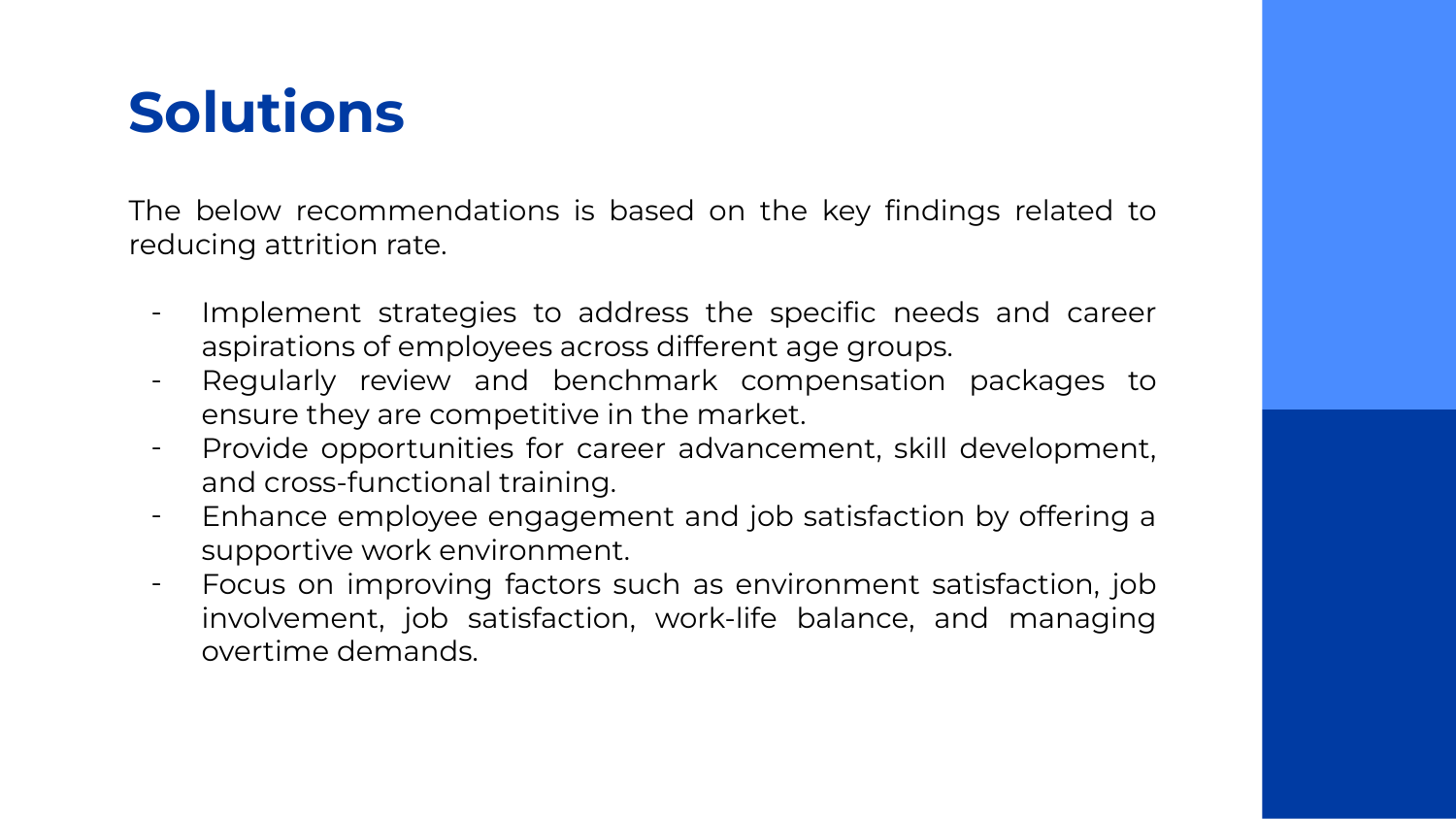

# Solutions
The below recommendations is based on the key findings related to reducing attrition rate.

Implement strategies to address the specific needs and career aspirations of employees across different age groups.
Regularly review and benchmark compensation packages to ensure they are competitive in the market.
Provide opportunities for career advancement, skill development, and cross-functional training.
Enhance employee engagement and job satisfaction by offering a supportive work environment.
Focus on improving factors such as environment satisfaction, job involvement, job satisfaction, work-life balance, and managing overtime demands.